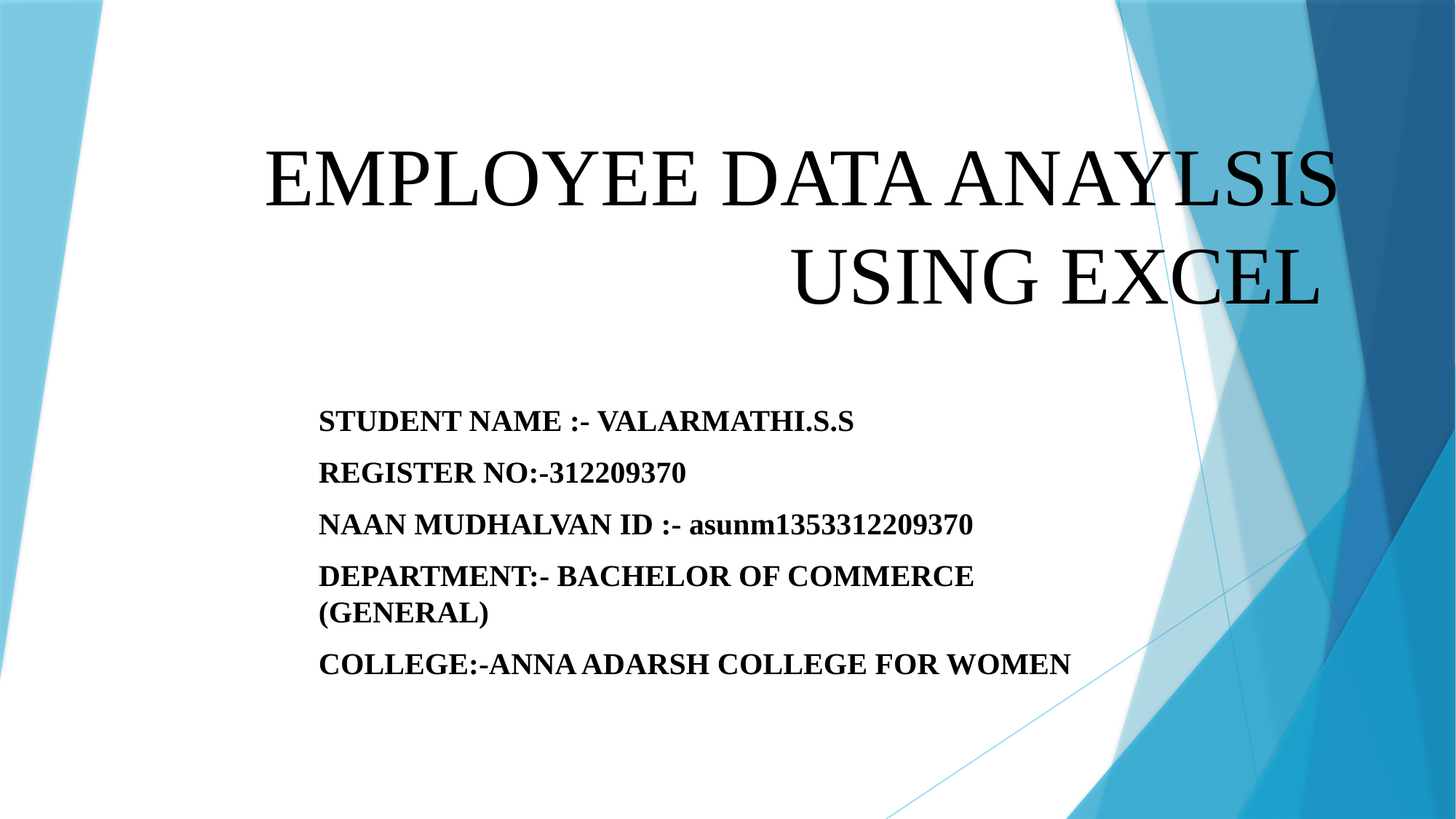

# EMPLOYEE DATA ANAYLSIS USING EXCEL
STUDENT NAME :- VALARMATHI.S.S
REGISTER NO:-312209370
NAAN MUDHALVAN ID :- asunm1353312209370
DEPARTMENT:- BACHELOR OF COMMERCE (GENERAL)
COLLEGE:-ANNA ADARSH COLLEGE FOR WOMEN